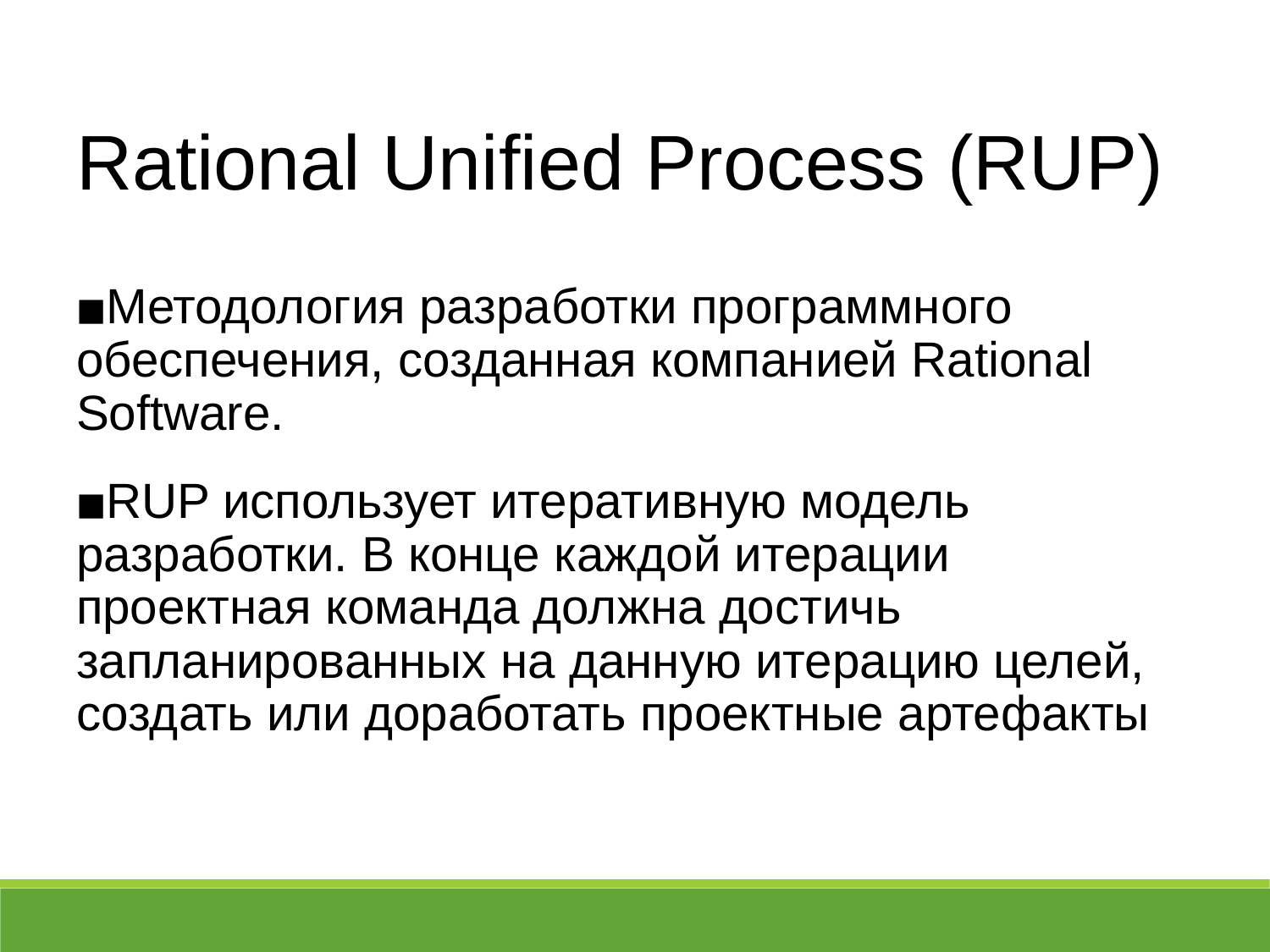

Rational Unified Process (RUP)
Методология разработки программного обеспечения, созданная компанией Rational Software.

RUP использует итеративную модель разработки. В конце каждой итерации проектная команда должна достичь запланированных на данную итерацию целей, создать или доработать проектные артефакты